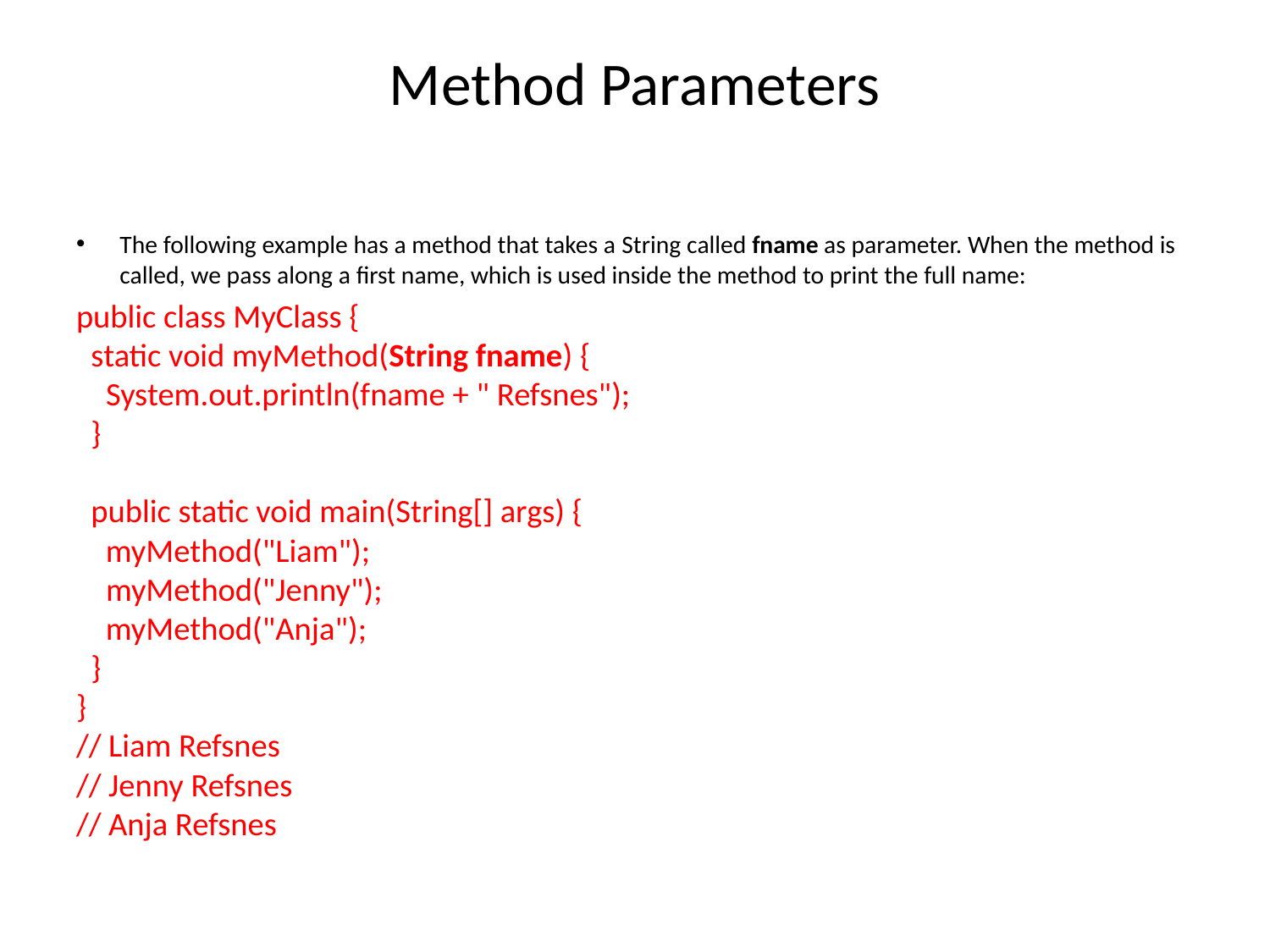

# Method Parameters
The following example has a method that takes a String called fname as parameter. When the method is called, we pass along a first name, which is used inside the method to print the full name:
public class MyClass {
  static void myMethod(String fname) {
    System.out.println(fname + " Refsnes");
  }
  public static void main(String[] args) {
    myMethod("Liam");
    myMethod("Jenny");
    myMethod("Anja");
  }
}
// Liam Refsnes
// Jenny Refsnes
// Anja Refsnes